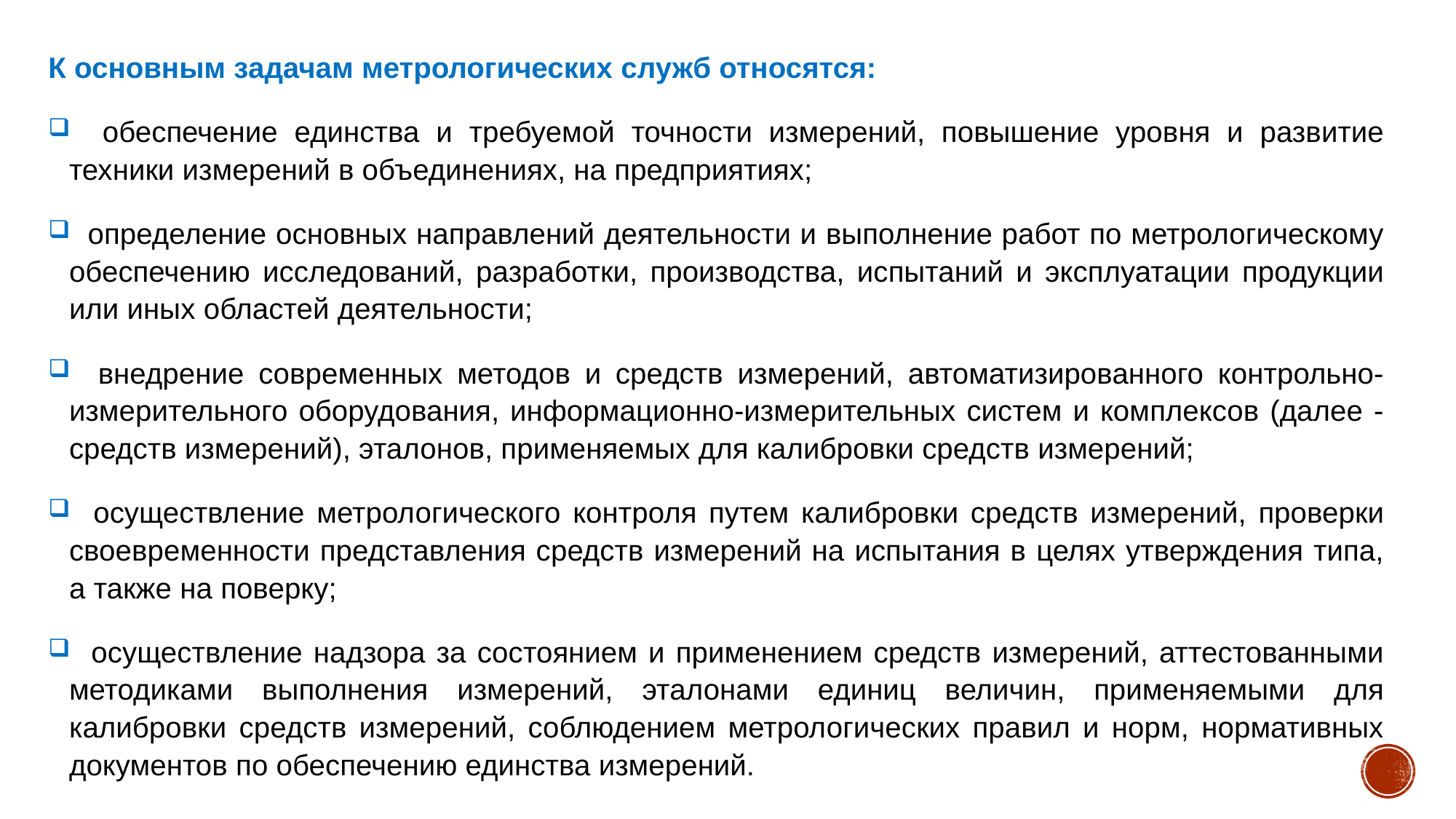

#
К основным задачам метрологических служб относятся:
  обеспечение единства и требуемой точности измерений, повышение уровня и развитие техники измерений в объединениях, на предприятиях;
  определение основных направлений деятельности и выполнение работ по метрологическому обеспечению исследований, разработки, производства, испытаний и эксплуатации продукции или иных областей деятельности;
  внедрение современных методов и средств измерений, автоматизированного контрольно-измерительного оборудования, информационно-измерительных систем и комплексов (далее - средств измерений), эталонов, применяемых для калибровки средств измерений;
  осуществление метрологического контроля путем калибровки средств измерений, проверки своевременности представления средств измерений на испытания в целях утверждения типа, а также на поверку;
  осуществление надзора за состоянием и применением средств измерений, аттестованными методиками выполнения измерений, эталонами единиц величин, применяемыми для калибровки средств измерений, соблюдением метрологических правил и норм, нормативных документов по обеспечению единства измерений.